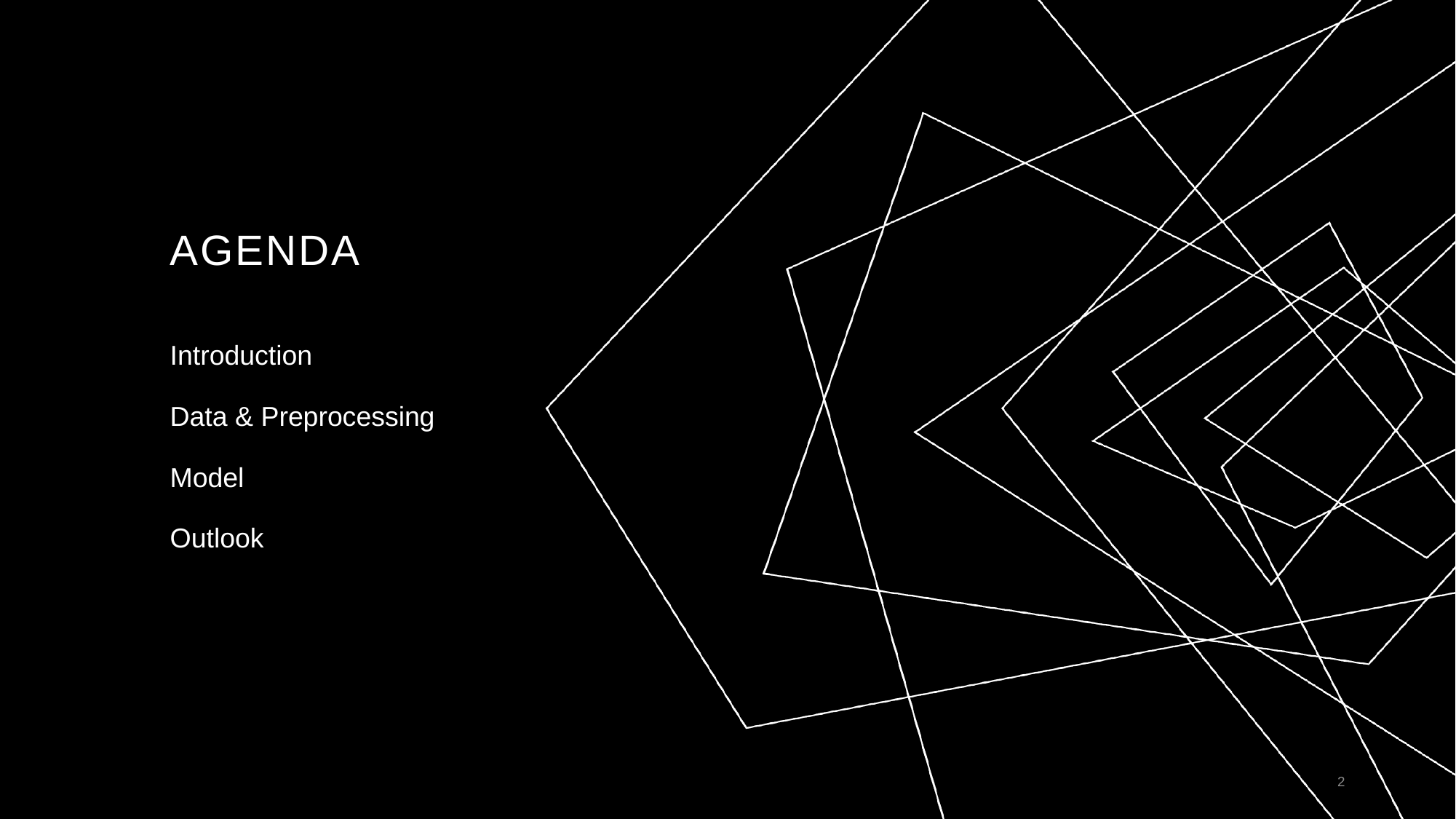

# AGENDA
Introduction
Data & Preprocessing
Model
Outlook
2